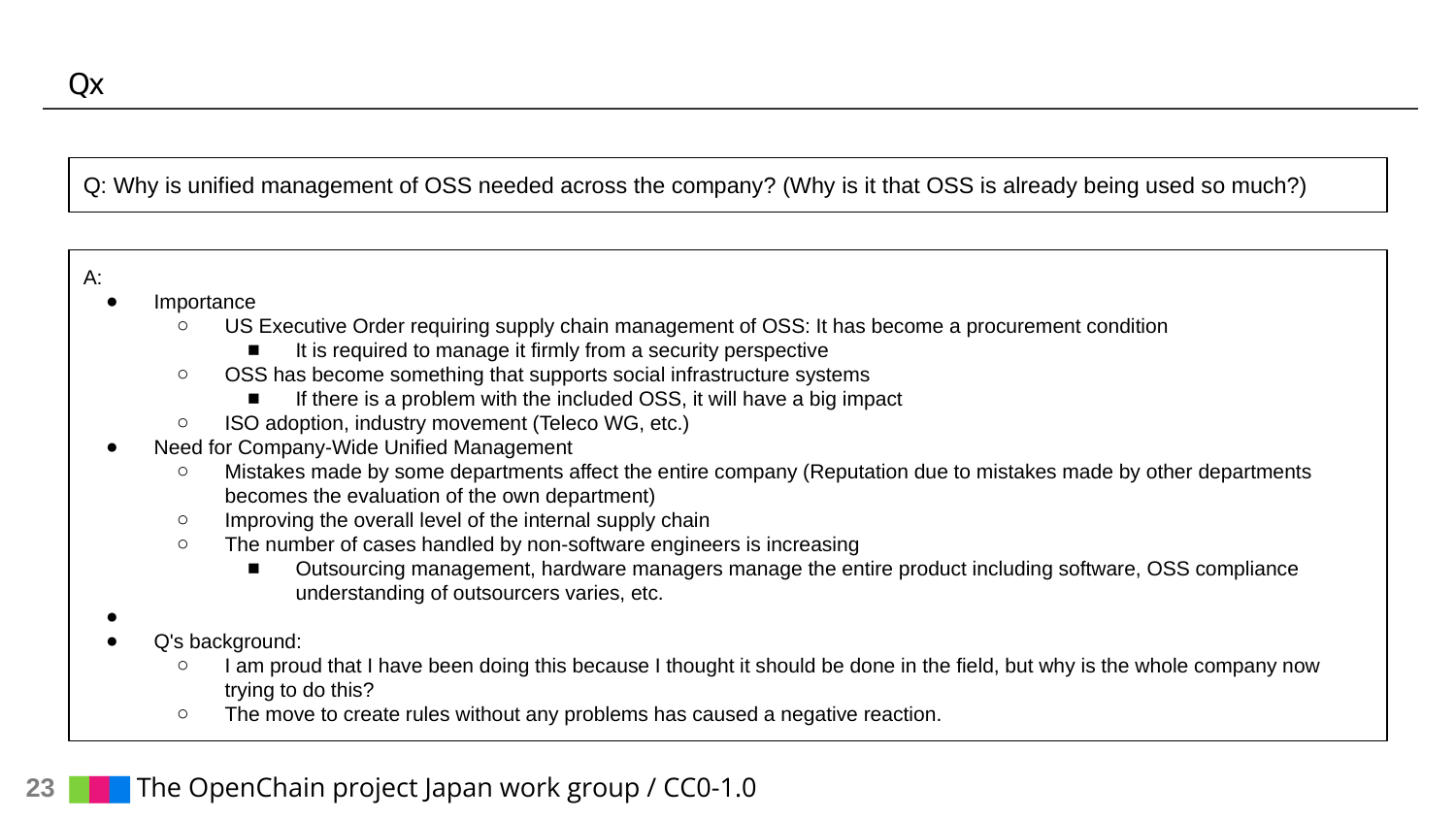

# Qx
Q: Why is unified management of OSS needed across the company? (Why is it that OSS is already being used so much?)
A:
Importance
US Executive Order requiring supply chain management of OSS: It has become a procurement condition
It is required to manage it firmly from a security perspective
OSS has become something that supports social infrastructure systems
If there is a problem with the included OSS, it will have a big impact
ISO adoption, industry movement (Teleco WG, etc.)
Need for Company-Wide Unified Management
Mistakes made by some departments affect the entire company (Reputation due to mistakes made by other departments becomes the evaluation of the own department)
Improving the overall level of the internal supply chain
The number of cases handled by non-software engineers is increasing
Outsourcing management, hardware managers manage the entire product including software, OSS compliance understanding of outsourcers varies, etc.

Q's background:
I am proud that I have been doing this because I thought it should be done in the field, but why is the whole company now trying to do this?
The move to create rules without any problems has caused a negative reaction.